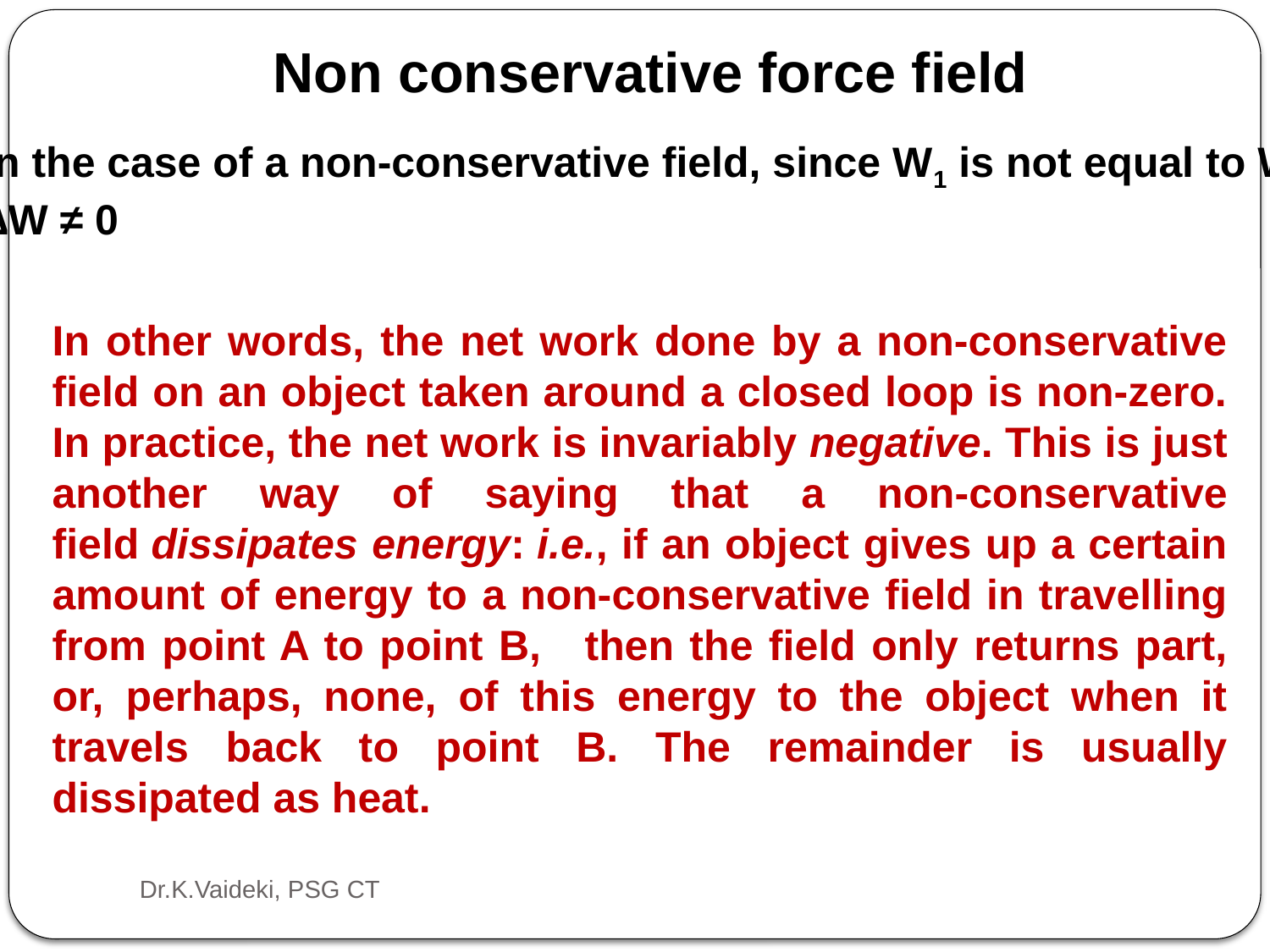

Non conservative force field
In the case of a non-conservative field, since W1 is not equal to W2
∆W ≠ 0
In other words, the net work done by a non-conservative field on an object taken around a closed loop is non-zero. In practice, the net work is invariably negative. This is just another way of saying that a non-conservative field dissipates energy: i.e., if an object gives up a certain amount of energy to a non-conservative field in travelling from point A to point B,   then the field only returns part, or, perhaps, none, of this energy to the object when it travels back to point B. The remainder is usually dissipated as heat.
Dr.K.Vaideki, PSG CT